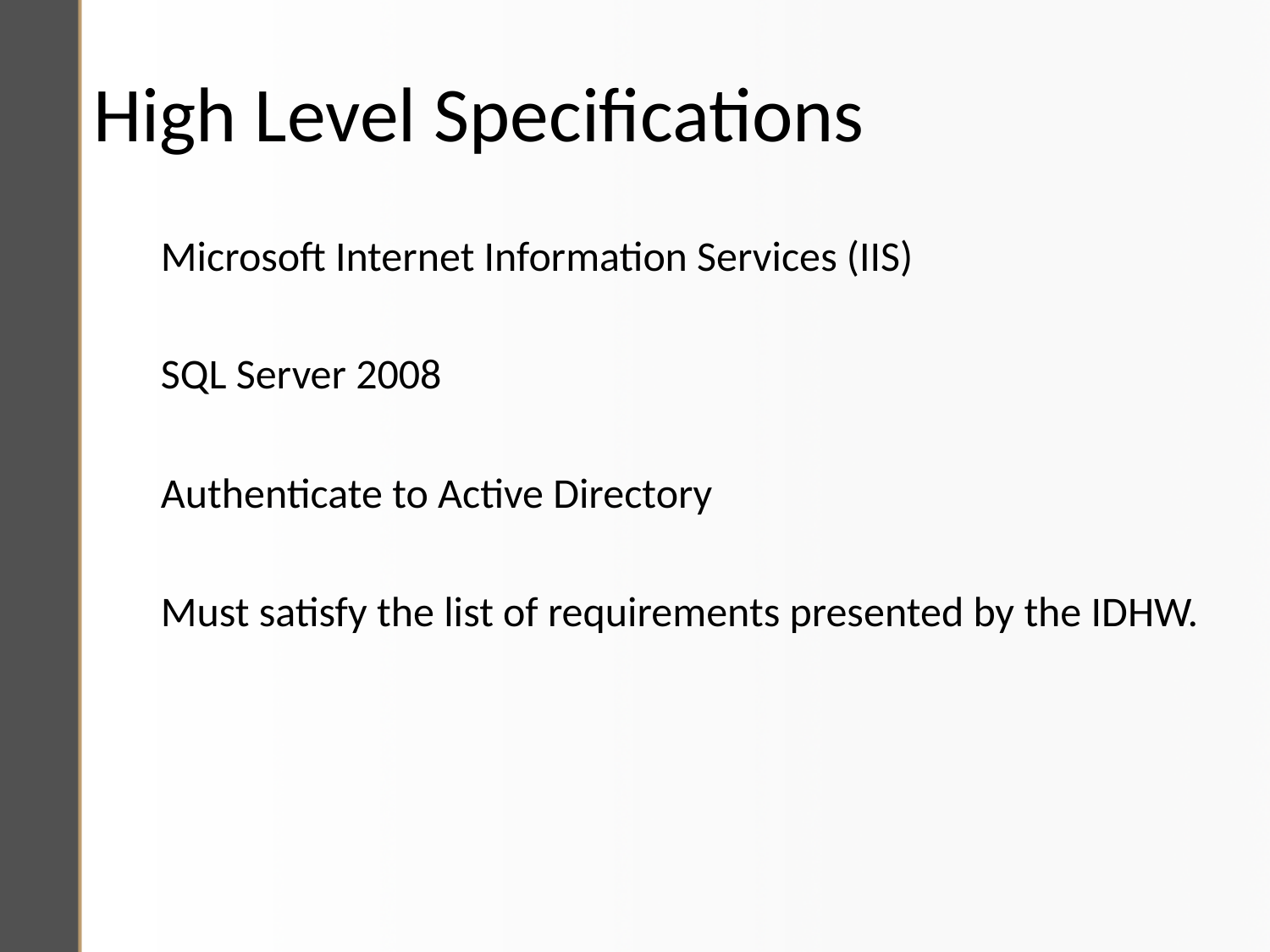

# High Level Specifications
Microsoft Internet Information Services (IIS)

SQL Server 2008

Authenticate to Active Directory

Must satisfy the list of requirements presented by the IDHW.